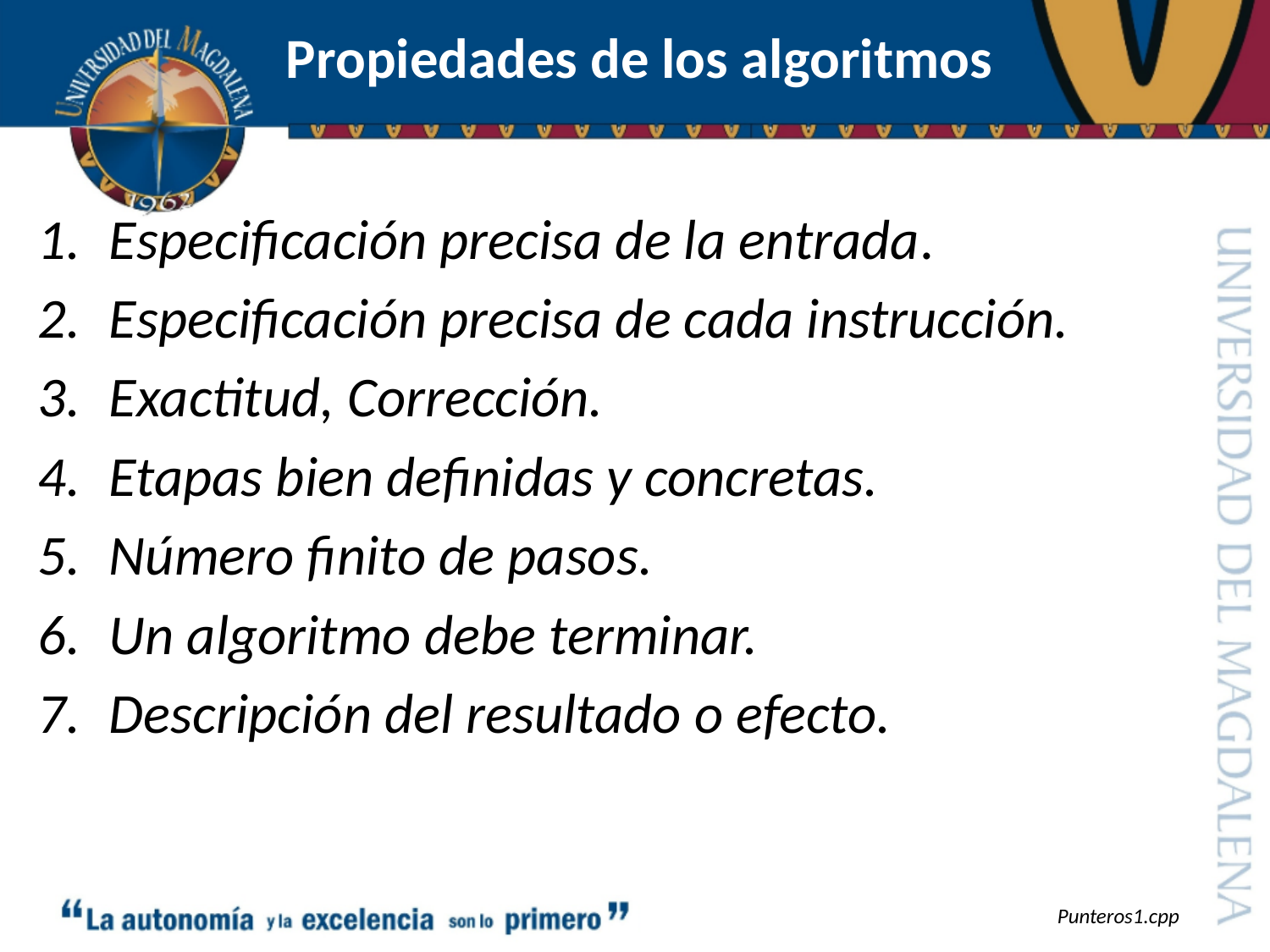

# Propiedades de los algoritmos
Especificación precisa de la entrada.
Especificación precisa de cada instrucción.
Exactitud, Corrección.
Etapas bien definidas y concretas.
Número finito de pasos.
Un algoritmo debe terminar.
Descripción del resultado o efecto.

Punteros1.cpp